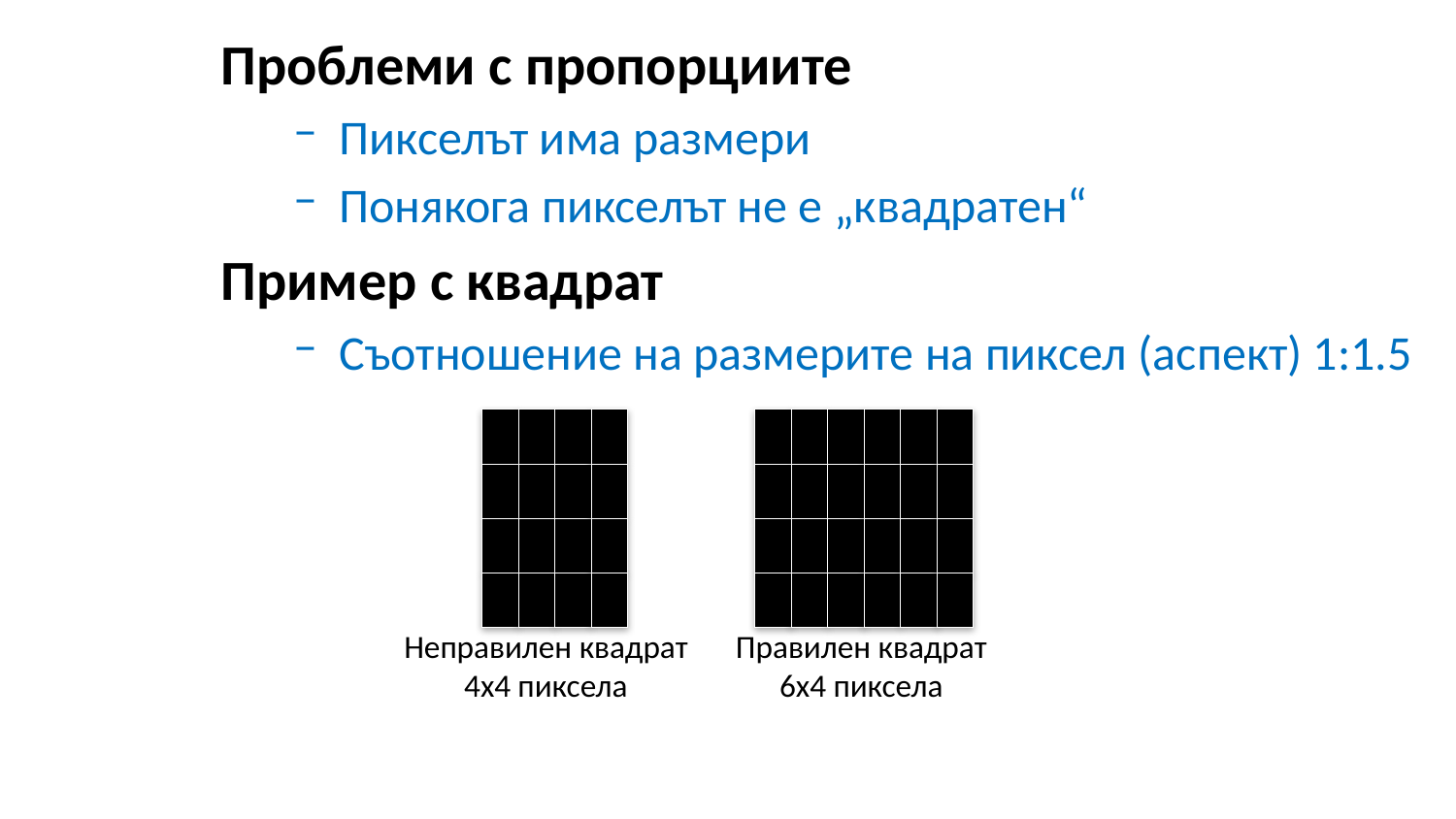

Проблеми с пропорциите
Пикселът има размери
Понякога пикселът не е „квадратен“
Пример с квадрат
Съотношение на размерите на пиксел (аспект) 1:1.5

Неправилен квадрат
4x4 пиксела
Правилен квадрат 6x4 пиксела